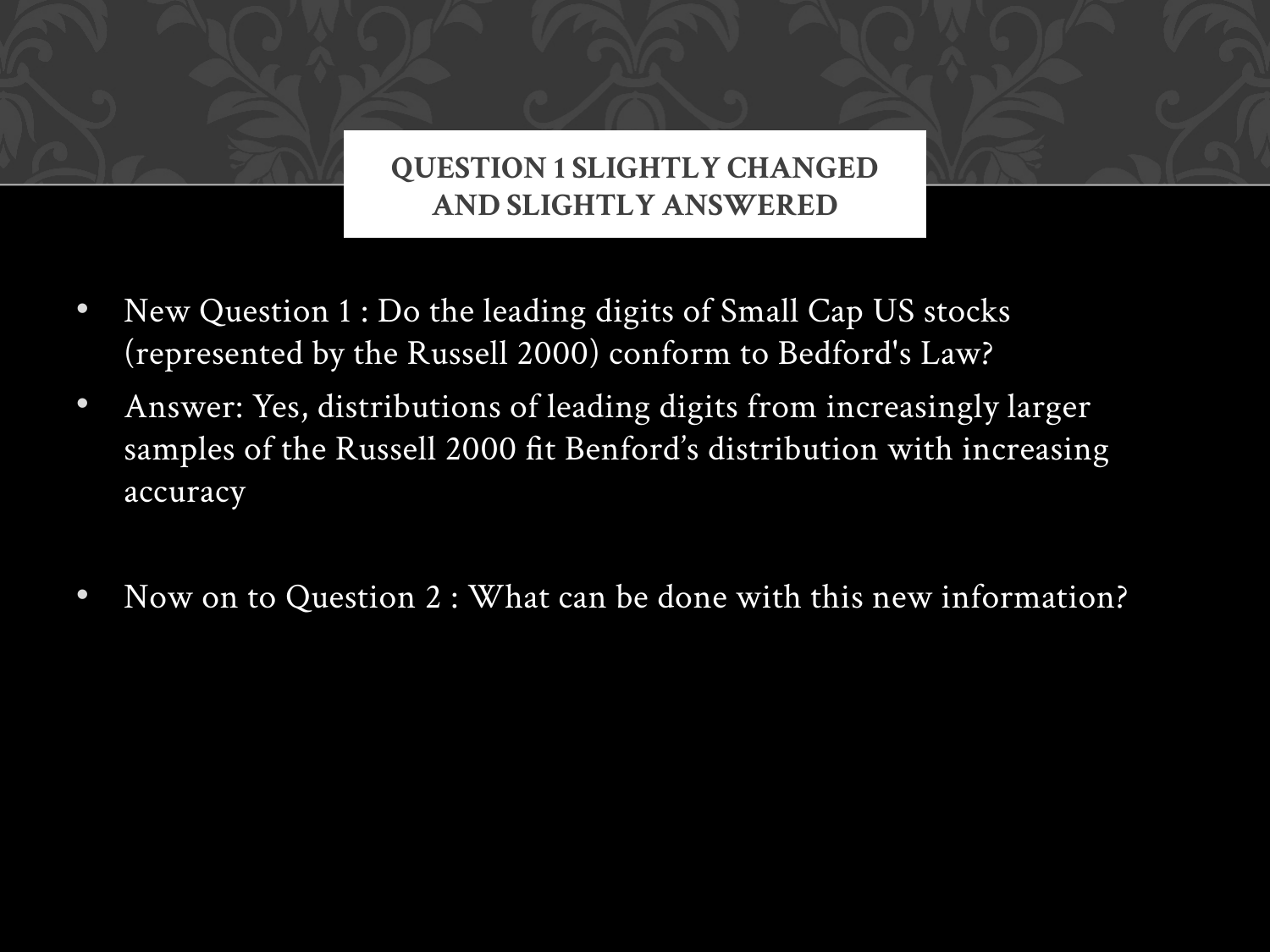

# Question 1 slightly Changed and Slightly Answered
New Question 1 : Do the leading digits of Small Cap US stocks (represented by the Russell 2000) conform to Bedford's Law?
Answer: Yes, distributions of leading digits from increasingly larger samples of the Russell 2000 fit Benford’s distribution with increasing accuracy

Now on to Question 2 : What can be done with this new information?